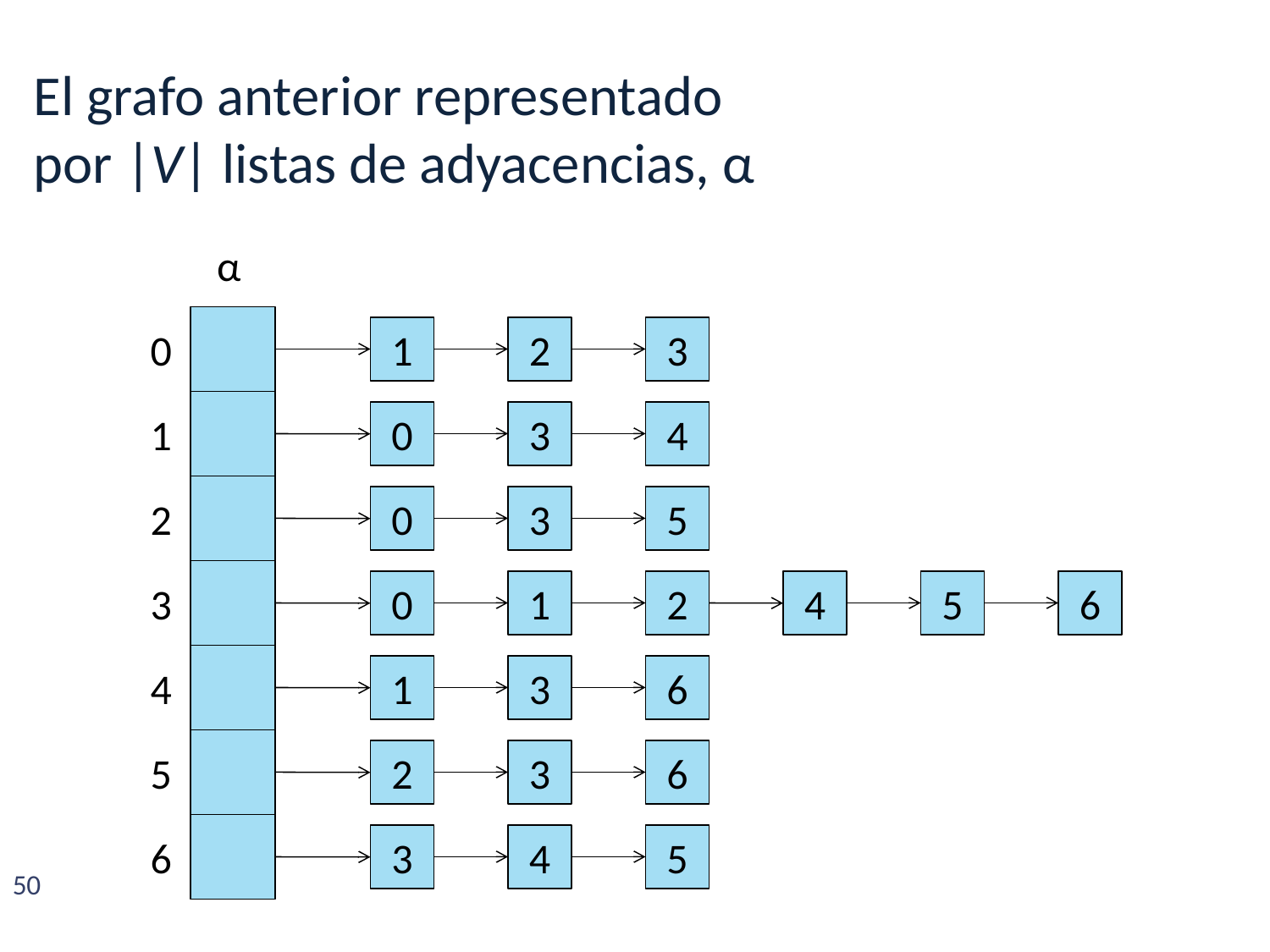

El grafo anterior representado
por |V| listas de adyacencias, α
α

0
1
2
3

1
0
3
4

2
0
3
5

3
0
1
2
4
5
6

4
1
3
6

5
2
3
6

6
3
4
5
50